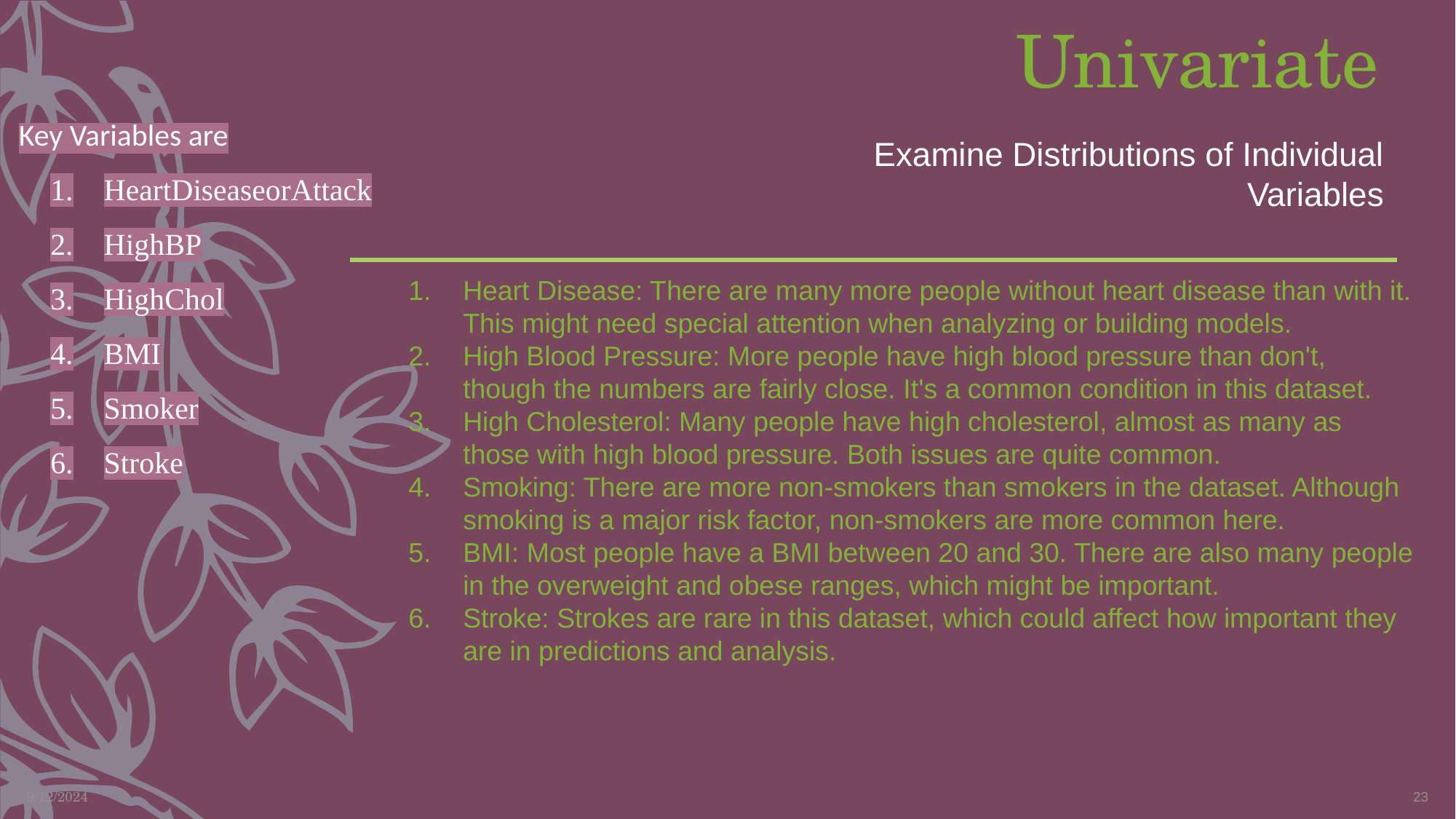

# Univariate
Key Variables are
HeartDiseaseorAttack
HighBP
HighChol
BMI
Smoker
Stroke

Examine Distributions of Individual Variables
Heart Disease: There are many more people without heart disease than with it. This might need special attention when analyzing or building models.
High Blood Pressure: More people have high blood pressure than don't, though the numbers are fairly close. It's a common condition in this dataset.
High Cholesterol: Many people have high cholesterol, almost as many as those with high blood pressure. Both issues are quite common.
Smoking: There are more non-smokers than smokers in the dataset. Although smoking is a major risk factor, non-smokers are more common here.
BMI: Most people have a BMI between 20 and 30. There are also many people in the overweight and obese ranges, which might be important.
Stroke: Strokes are rare in this dataset, which could affect how important they are in predictions and analysis.
9/12/2024
23